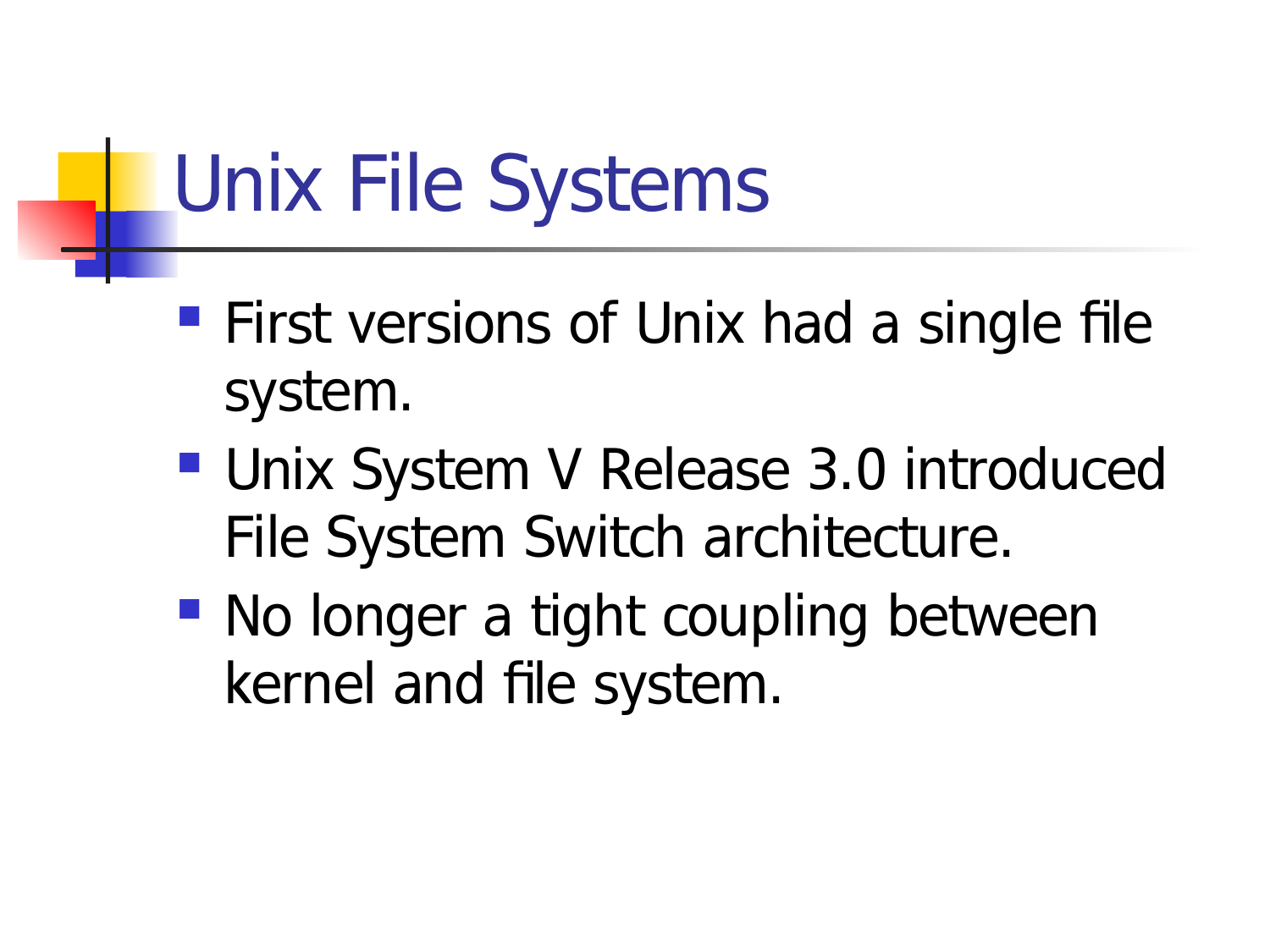

# Unix File Systems
First versions of Unix had a single file system.
Unix System V Release 3.0 introduced File System Switch architecture.
No longer a tight coupling between kernel and file system.